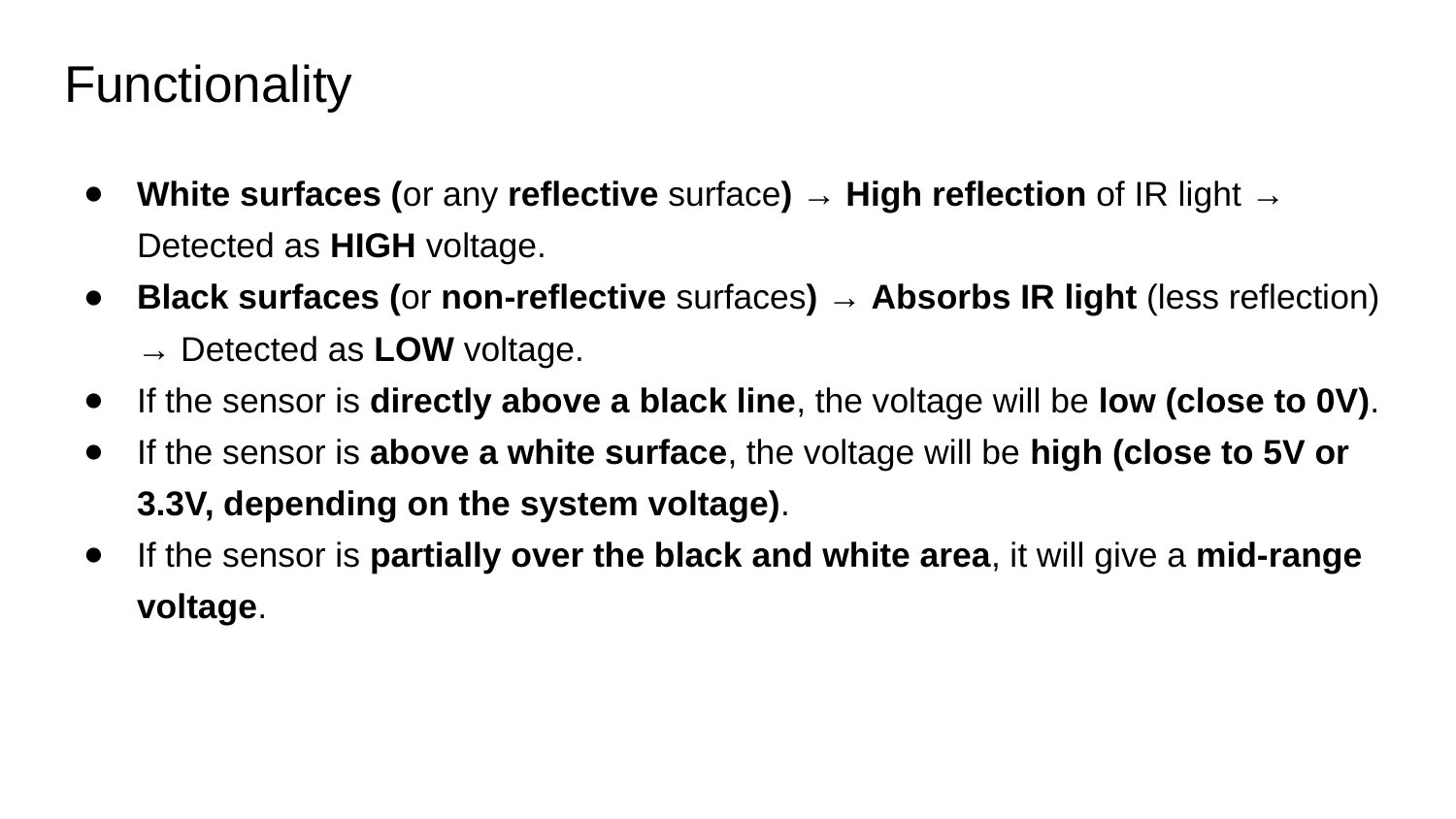

# Functionality
White surfaces (or any reflective surface) → High reflection of IR light → Detected as HIGH voltage.
Black surfaces (or non-reflective surfaces) → Absorbs IR light (less reflection) → Detected as LOW voltage.
If the sensor is directly above a black line, the voltage will be low (close to 0V).
If the sensor is above a white surface, the voltage will be high (close to 5V or 3.3V, depending on the system voltage).
If the sensor is partially over the black and white area, it will give a mid-range voltage.